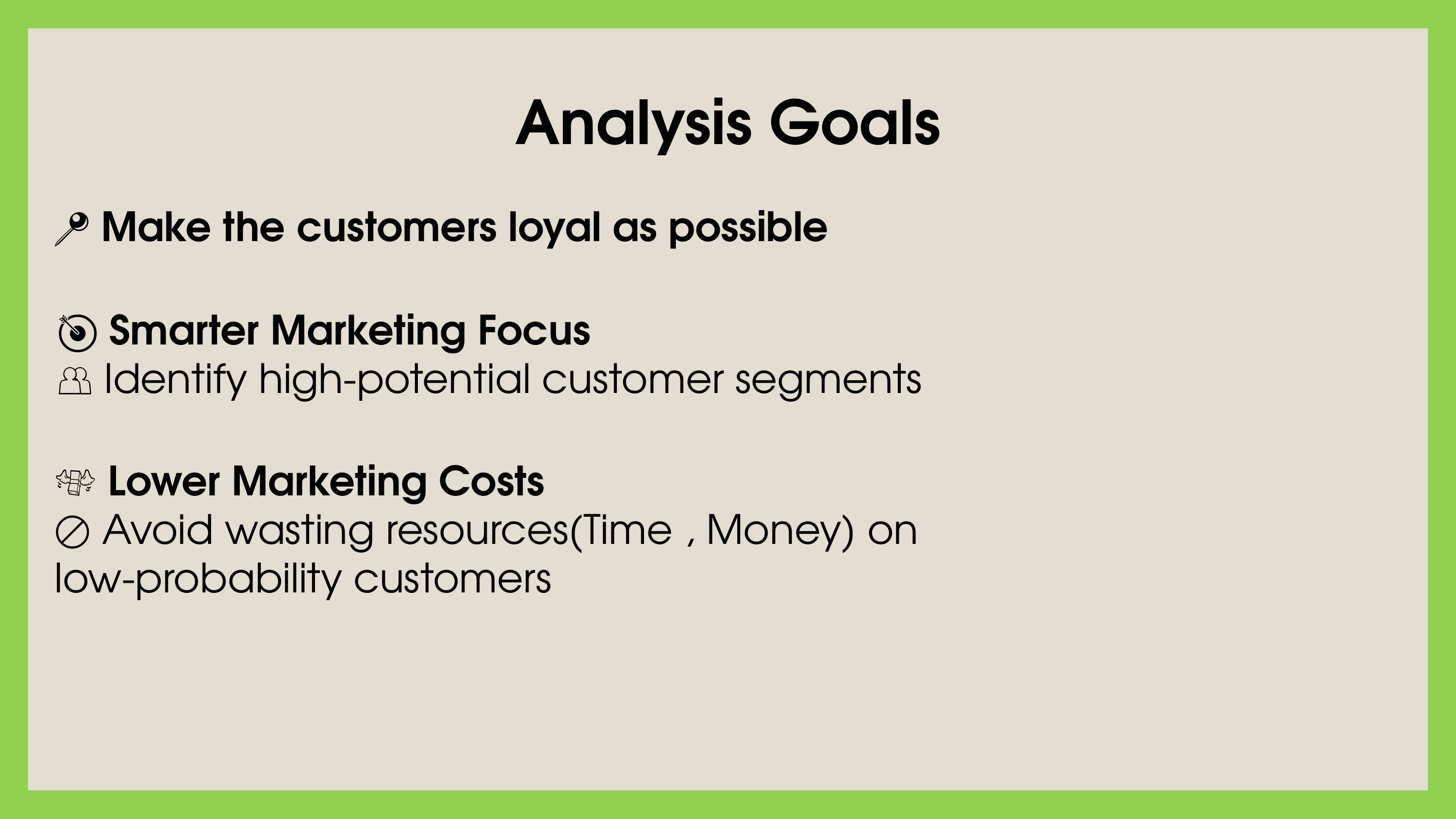

Analysis Goals
📍 Make the customers loyal as possible
🎯 Smarter Marketing Focus
👥 Identify high-potential customer segments

💸 Lower Marketing Costs
🚫 Avoid wasting resources(Time , Money) on low-probability customers